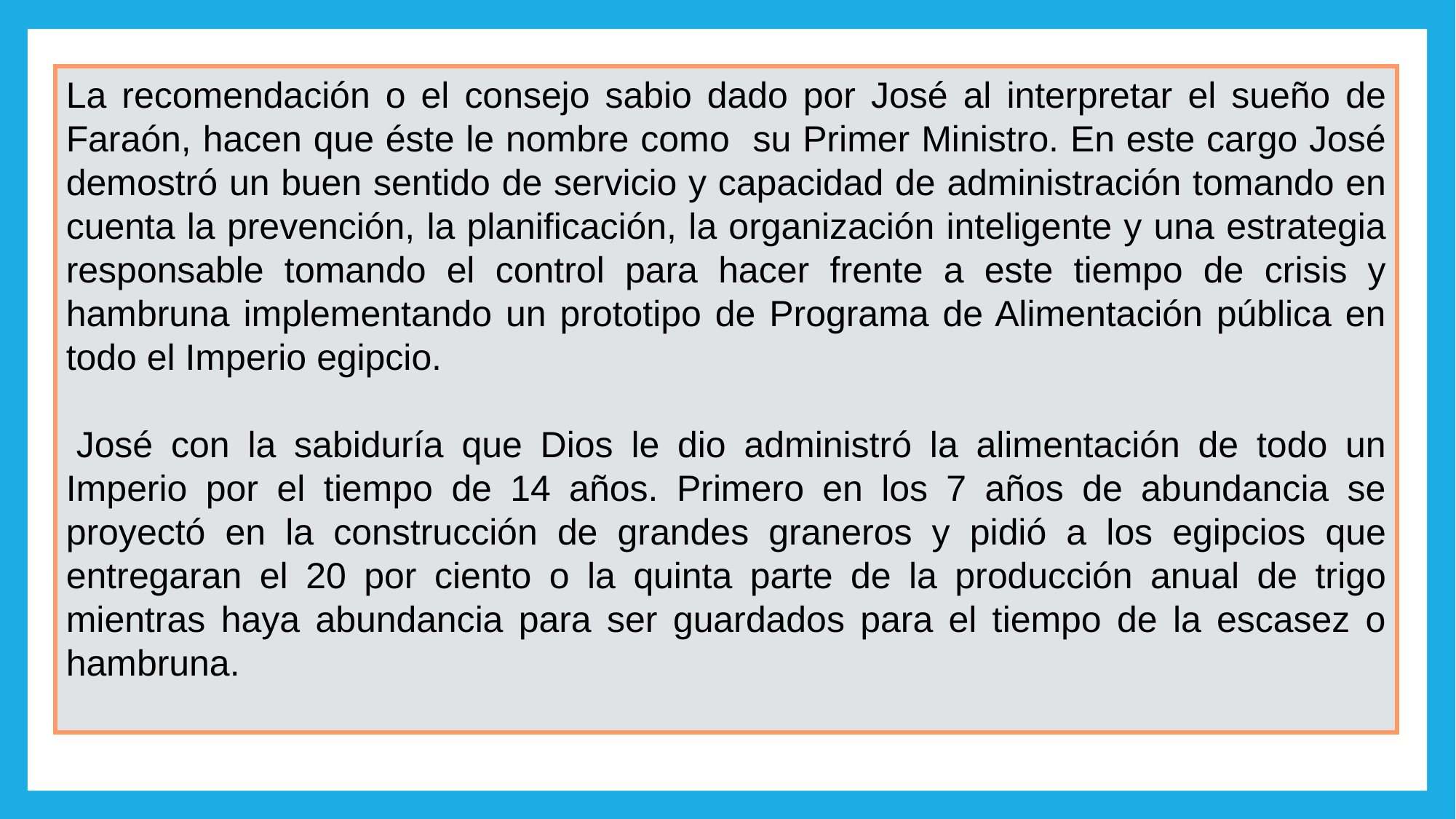

La recomendación o el consejo sabio dado por José al interpretar el sueño de Faraón, hacen que éste le nombre como  su Primer Ministro. En este cargo José demostró un buen sentido de servicio y capacidad de administración tomando en cuenta la prevención, la planificación, la organización inteligente y una estrategia responsable tomando el control para hacer frente a este tiempo de crisis y hambruna implementando un prototipo de Programa de Alimentación pública en todo el Imperio egipcio.

 José con la sabiduría que Dios le dio administró la alimentación de todo un Imperio por el tiempo de 14 años. Primero en los 7 años de abundancia se proyectó en la construcción de grandes graneros y pidió a los egipcios que entregaran el 20 por ciento o la quinta parte de la producción anual de trigo mientras haya abundancia para ser guardados para el tiempo de la escasez o hambruna.